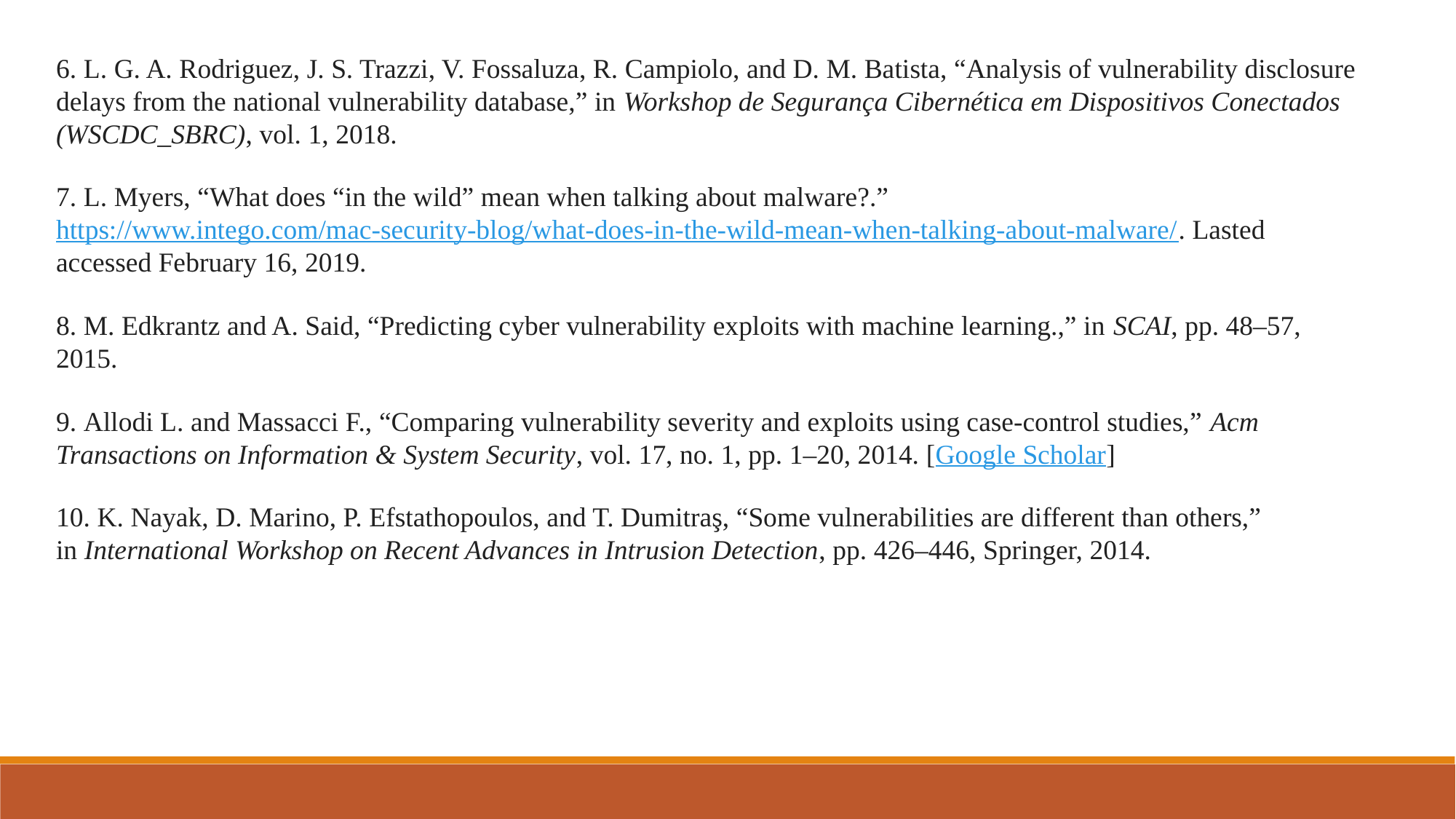

6. L. G. A. Rodriguez, J. S. Trazzi, V. Fossaluza, R. Campiolo, and D. M. Batista, “Analysis of vulnerability disclosure delays from the national vulnerability database,” in Workshop de Segurança Cibernética em Dispositivos Conectados (WSCDC_SBRC), vol. 1, 2018.
7. L. Myers, “What does “in the wild” mean when talking about malware?.” https://www.intego.com/mac-security-blog/what-does-in-the-wild-mean-when-talking-about-malware/. Lasted accessed February 16, 2019.
8. M. Edkrantz and A. Said, “Predicting cyber vulnerability exploits with machine learning.,” in SCAI, pp. 48–57, 2015.
9. Allodi L. and Massacci F., “Comparing vulnerability severity and exploits using case-control studies,” Acm Transactions on Information & System Security, vol. 17, no. 1, pp. 1–20, 2014. [Google Scholar]
10. K. Nayak, D. Marino, P. Efstathopoulos, and T. Dumitraş, “Some vulnerabilities are different than others,” in International Workshop on Recent Advances in Intrusion Detection, pp. 426–446, Springer, 2014.